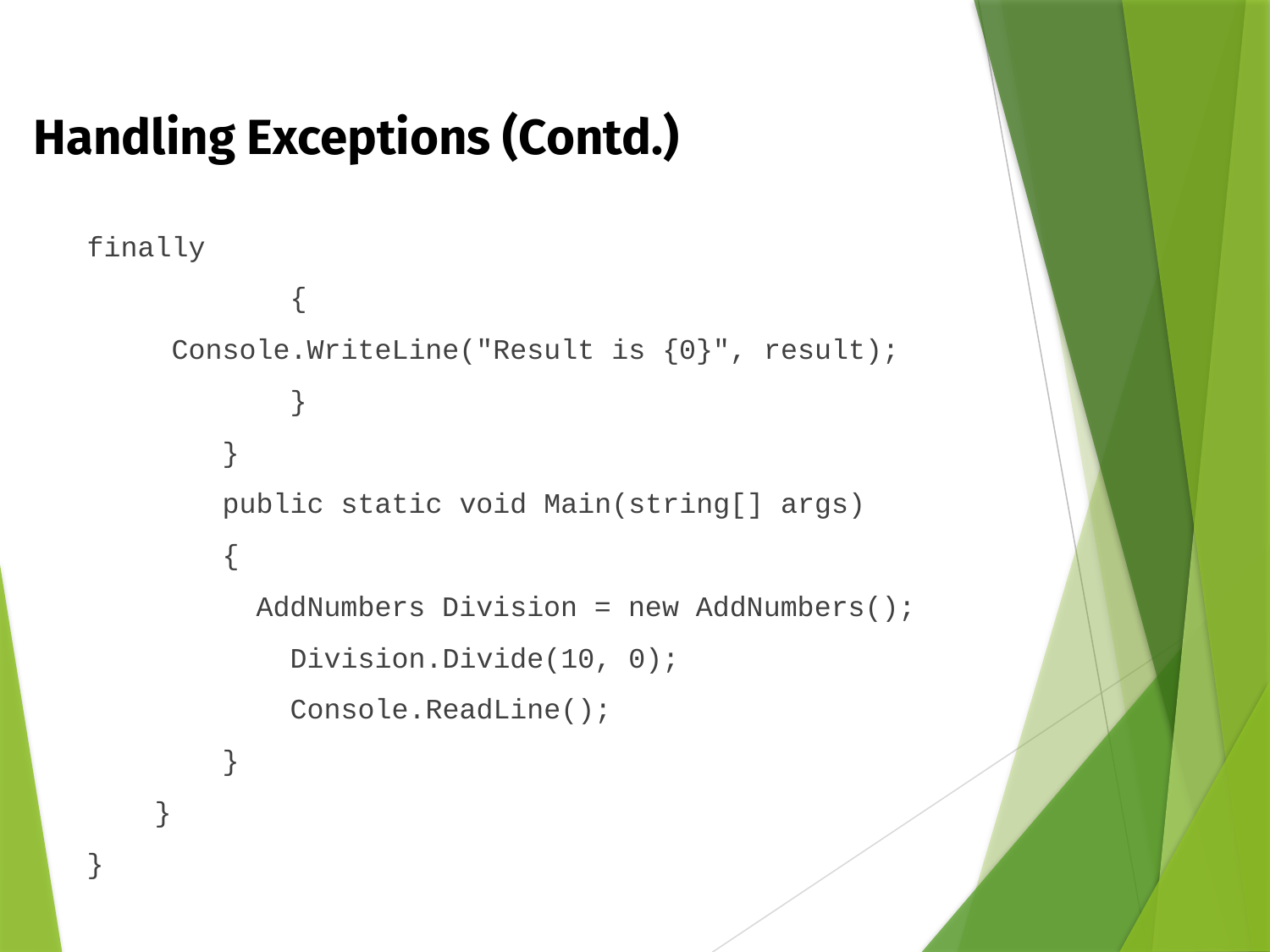

Handling Exceptions (Contd.)

finally
            {
     Console.WriteLine("Result is {0}", result);
            }
        }
        public static void Main(string[] args)
        {
          AddNumbers Division = new AddNumbers();
            Division.Divide(10, 0);
            Console.ReadLine();
        }
    }
}